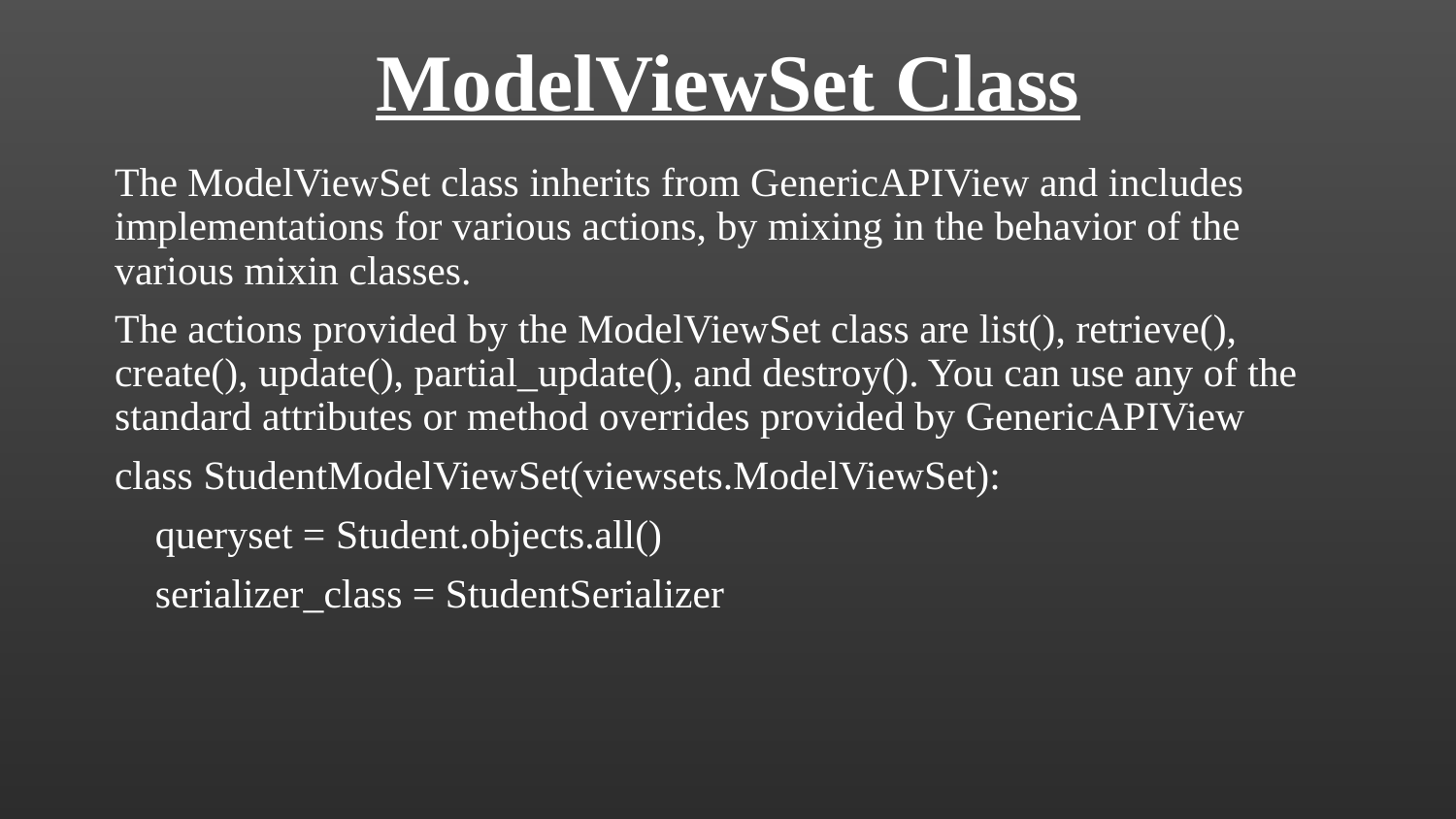

# ModelViewSet Class
The ModelViewSet class inherits from GenericAPIView and includes implementations for various actions, by mixing in the behavior of the various mixin classes.
The actions provided by the ModelViewSet class are list(), retrieve(), create(), update(), partial_update(), and destroy(). You can use any of the standard attributes or method overrides provided by GenericAPIView
class StudentModelViewSet(viewsets.ModelViewSet):
    queryset = Student.objects.all()
    serializer_class = StudentSerializer